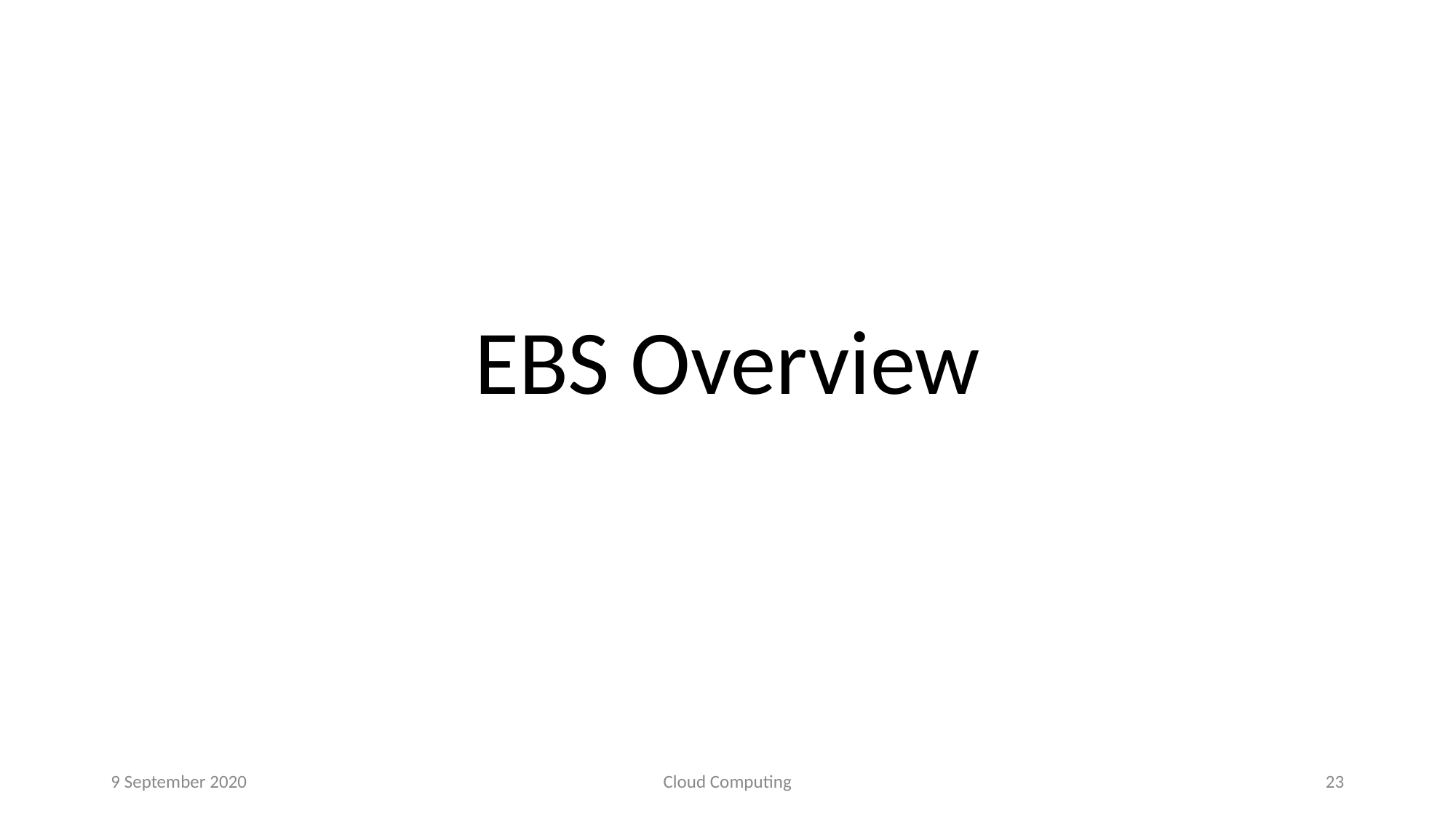

# EBS Overview

9 September 2020
Cloud Computing
23